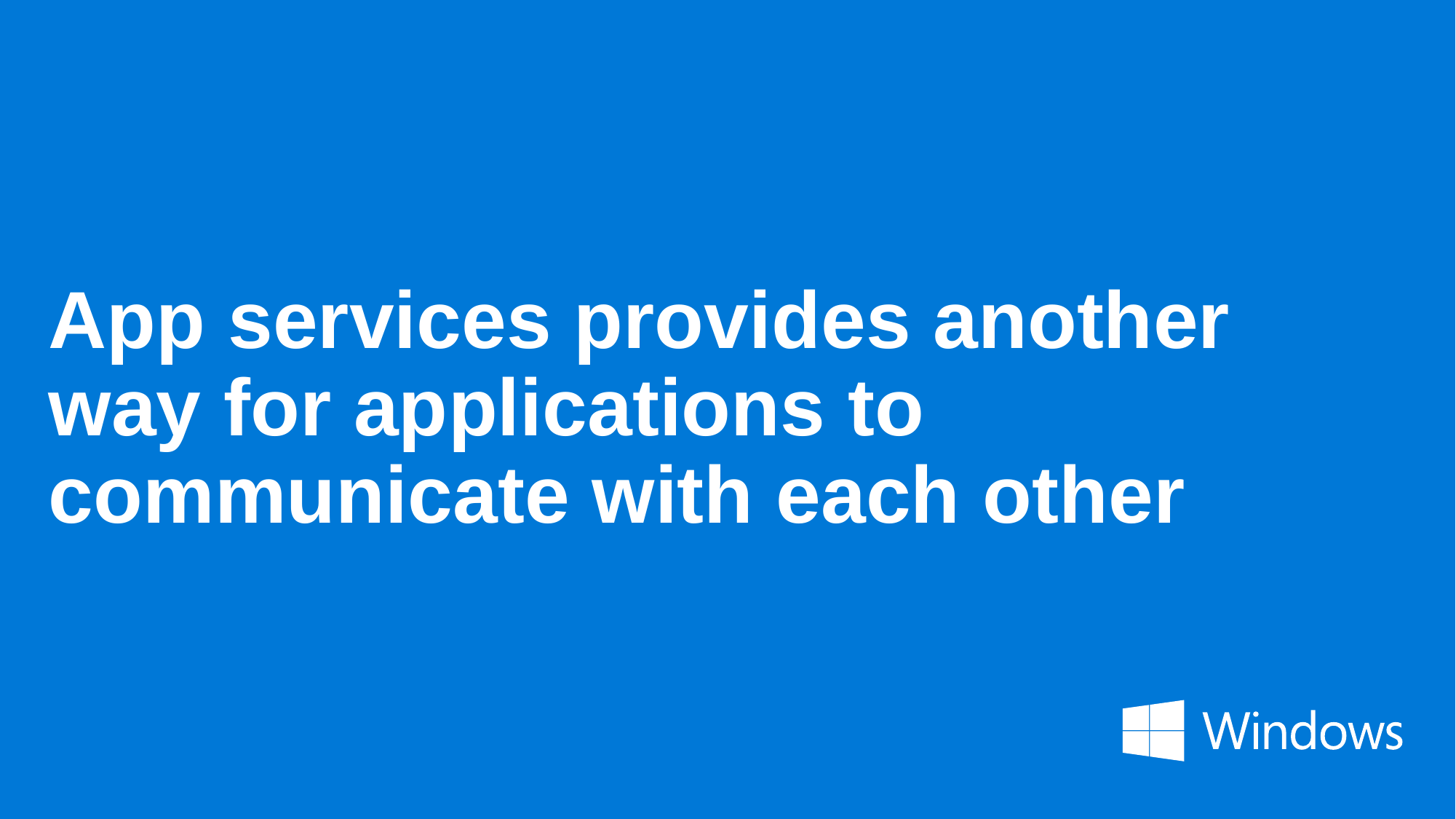

# App services provides another way for applications to communicate with each other